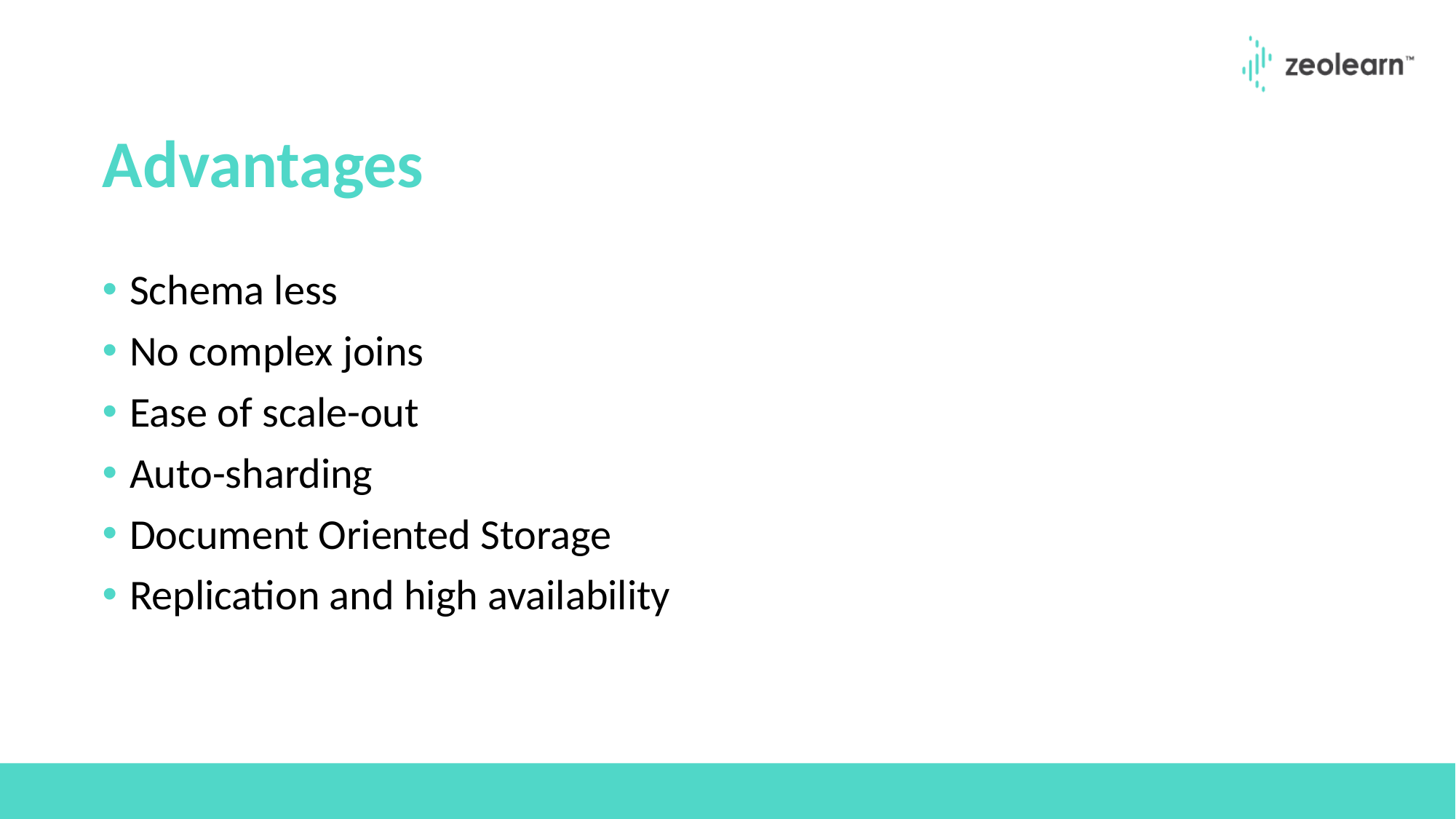

# Advantages
Schema less
No complex joins
Ease of scale-out
Auto-sharding
Document Oriented Storage
Replication and high availability